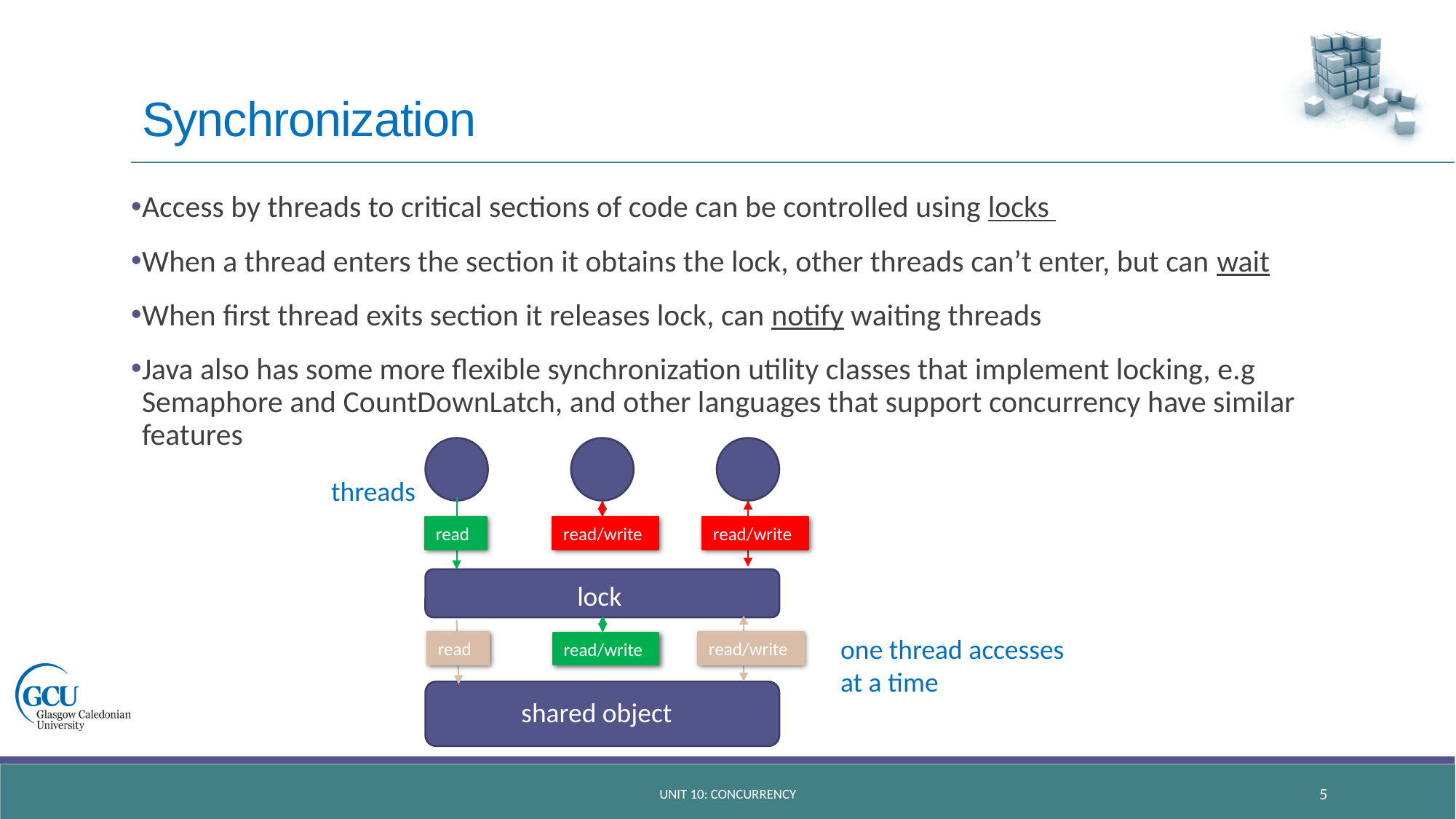

# Synchronization
Access by threads to critical sections of code can be controlled using locks
When a thread enters the section it obtains the lock, other threads can’t enter, but can wait
When first thread exits section it releases lock, can notify waiting threads
Java also has some more flexible synchronization utility classes that implement locking, e.g Semaphore and CountDownLatch, and other languages that support concurrency have similar features

threads
read
read/write
read/write

lock
one thread accesses
at a time
read
read/write
read/write

shared object
unit 10: concurrency
5